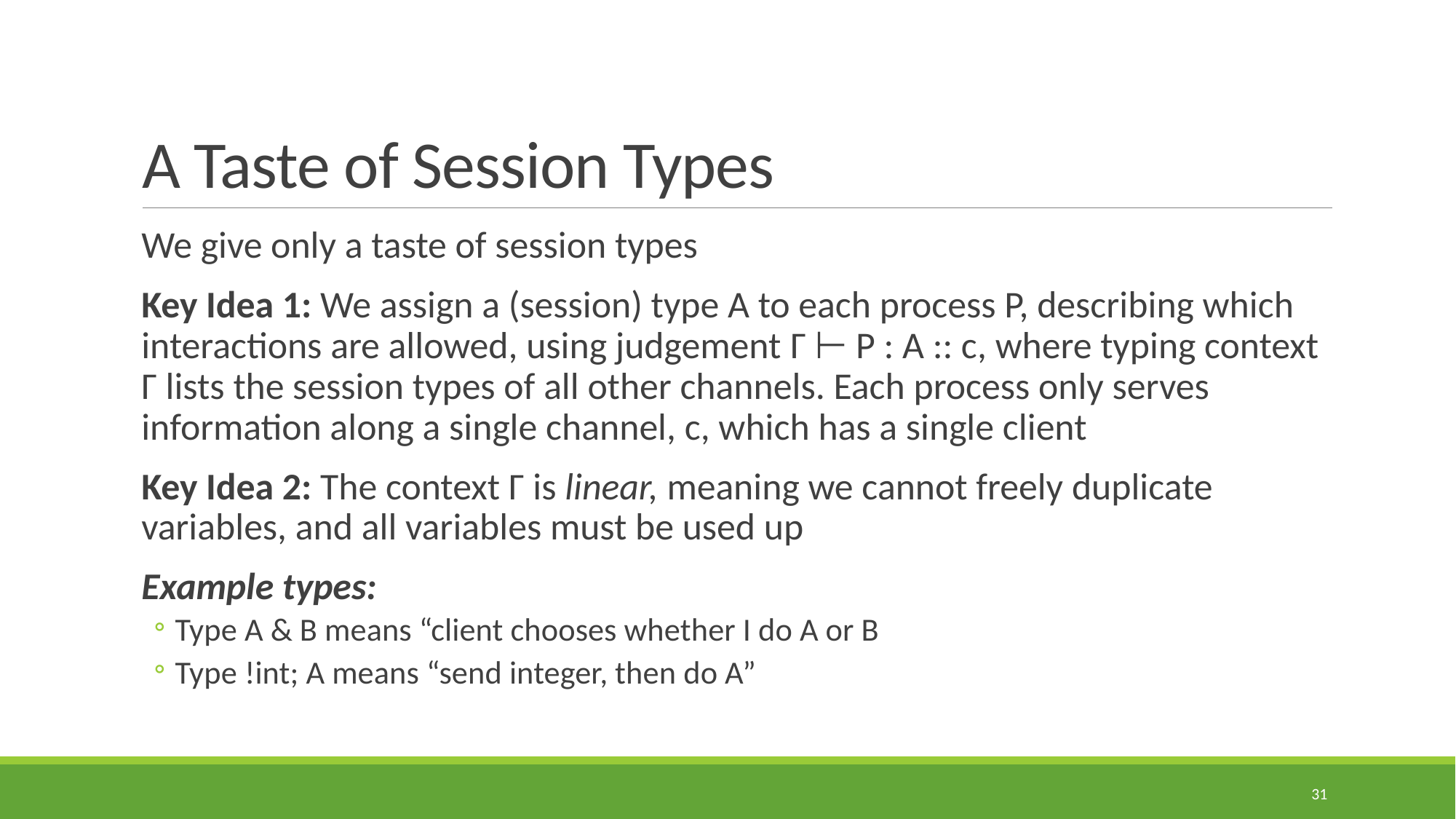

# A Taste of Session Types
We give only a taste of session types
Key Idea 1: We assign a (session) type A to each process P, describing which interactions are allowed, using judgement Γ ⊢ P : A :: c, where typing context Γ lists the session types of all other channels. Each process only serves information along a single channel, c, which has a single client
Key Idea 2: The context Γ is linear, meaning we cannot freely duplicate variables, and all variables must be used up
Example types:
Type A & B means “client chooses whether I do A or B
Type !int; A means “send integer, then do A”
31